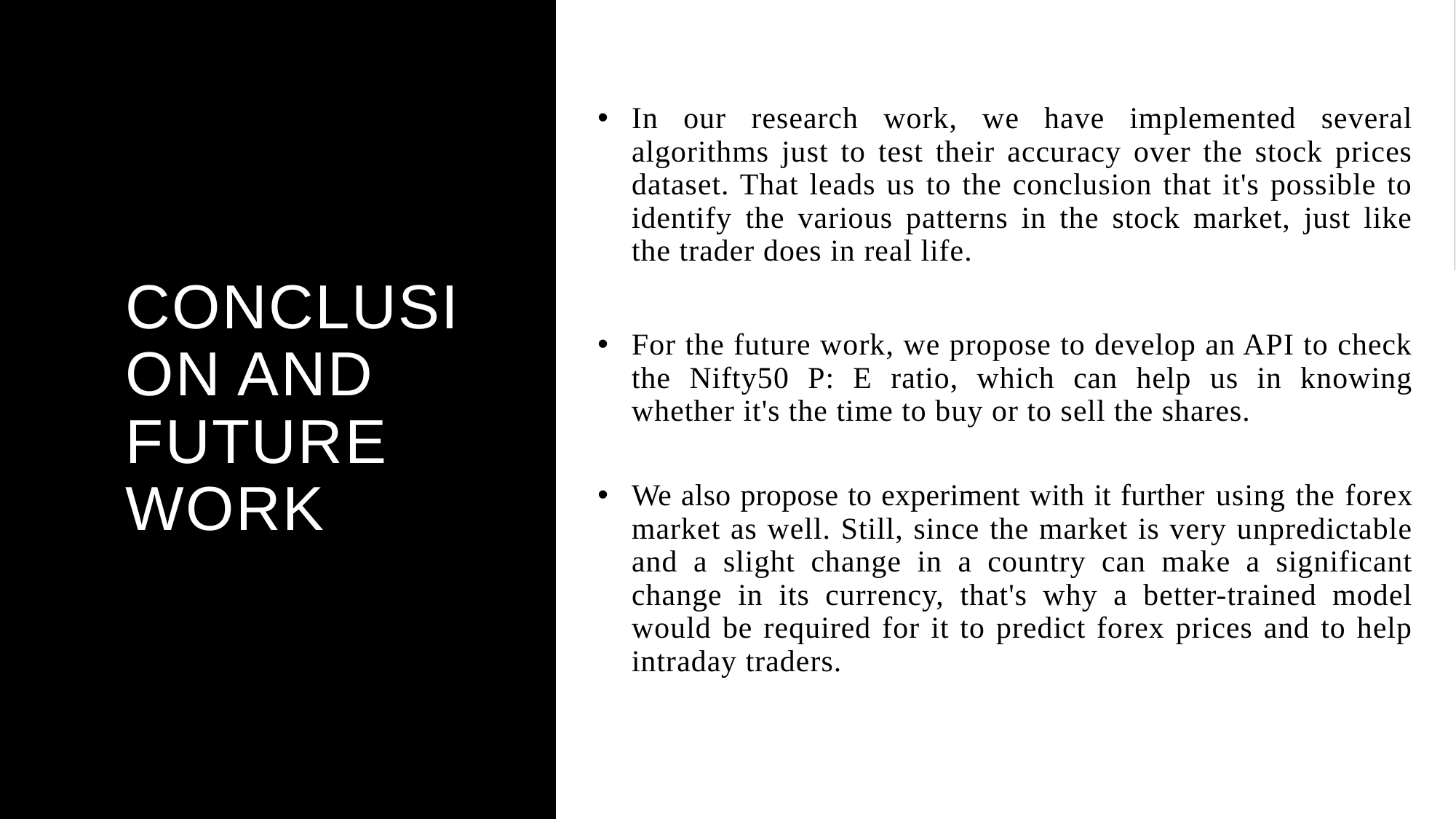

In our research work, we have implemented several algorithms just to test their accuracy over the stock prices dataset. That leads us to the conclusion that it's possible to identify the various patterns in the stock market, just like the trader does in real life.

For the future work, we propose to develop an API to check the Nifty50 P: E ratio, which can help us in knowing whether it's the time to buy or to sell the shares.

We also propose to experiment with it further using the forex market as well. Still, since the market is very unpredictable and a slight change in a country can make a significant change in its currency, that's why a better-trained model would be required for it to predict forex prices and to help intraday traders.
# CONCLUSION AND FUTURE WORK